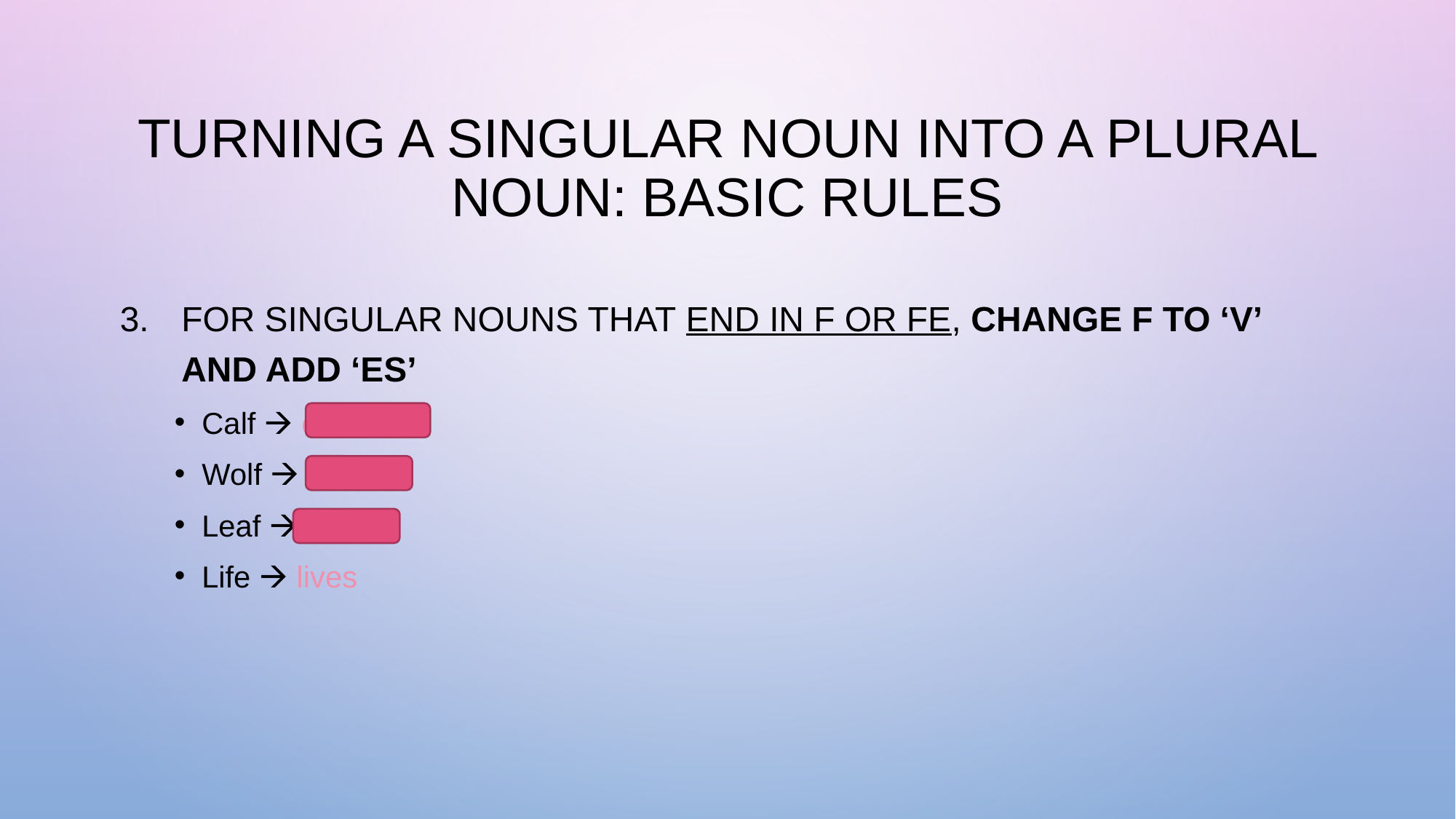

# TURNING A SINGULAR NOUN INTO A PLURAL NOUN: BASIC RULES
FOR SINGULAR NOUNS THAT END IN F OR FE, CHANGE F TO ‘V’ AND ADD ‘ES’
Calf 🡪 calves
Wolf 🡪 wolves
Leaf 🡪 leaves
Life 🡪 lives